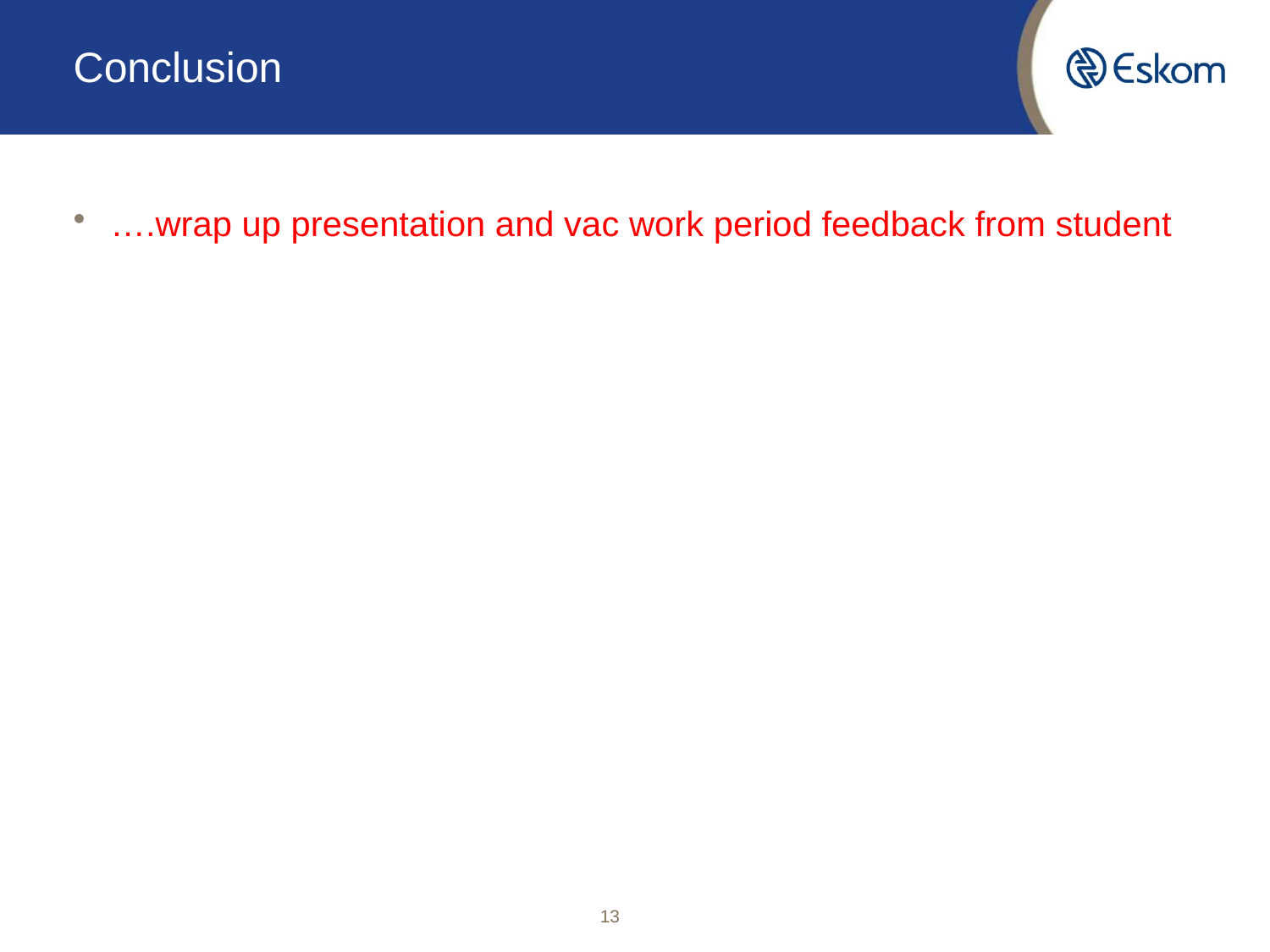

# Conclusion
….wrap up presentation and vac work period feedback from student

13